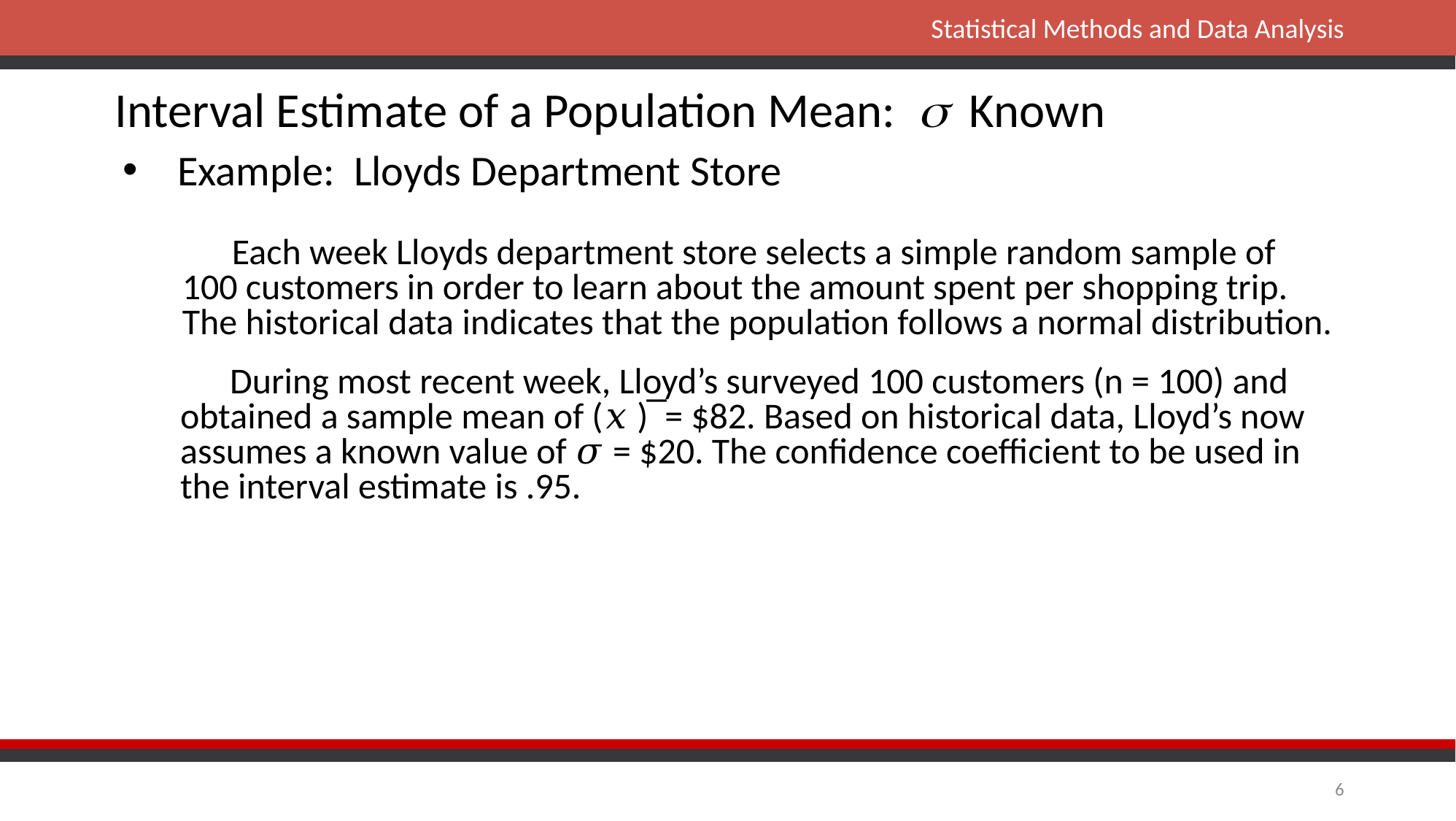

Interval Estimate of a Population Mean:  σ  Known
Example:  Lloyds Department Store
 Each week Lloyds department store selects a simple random sample of 100 customers in order to learn about the amount spent per shopping trip. The historical data indicates that the population follows a normal distribution.
 During most recent week, Lloyd’s surveyed 100 customers (n = 100) and obtained a sample mean of (𝑥 ) ̅ = $82. Based on historical data, Lloyd’s now assumes a known value of 𝜎 = $20. The confidence coefficient to be used in the interval estimate is .95.
6